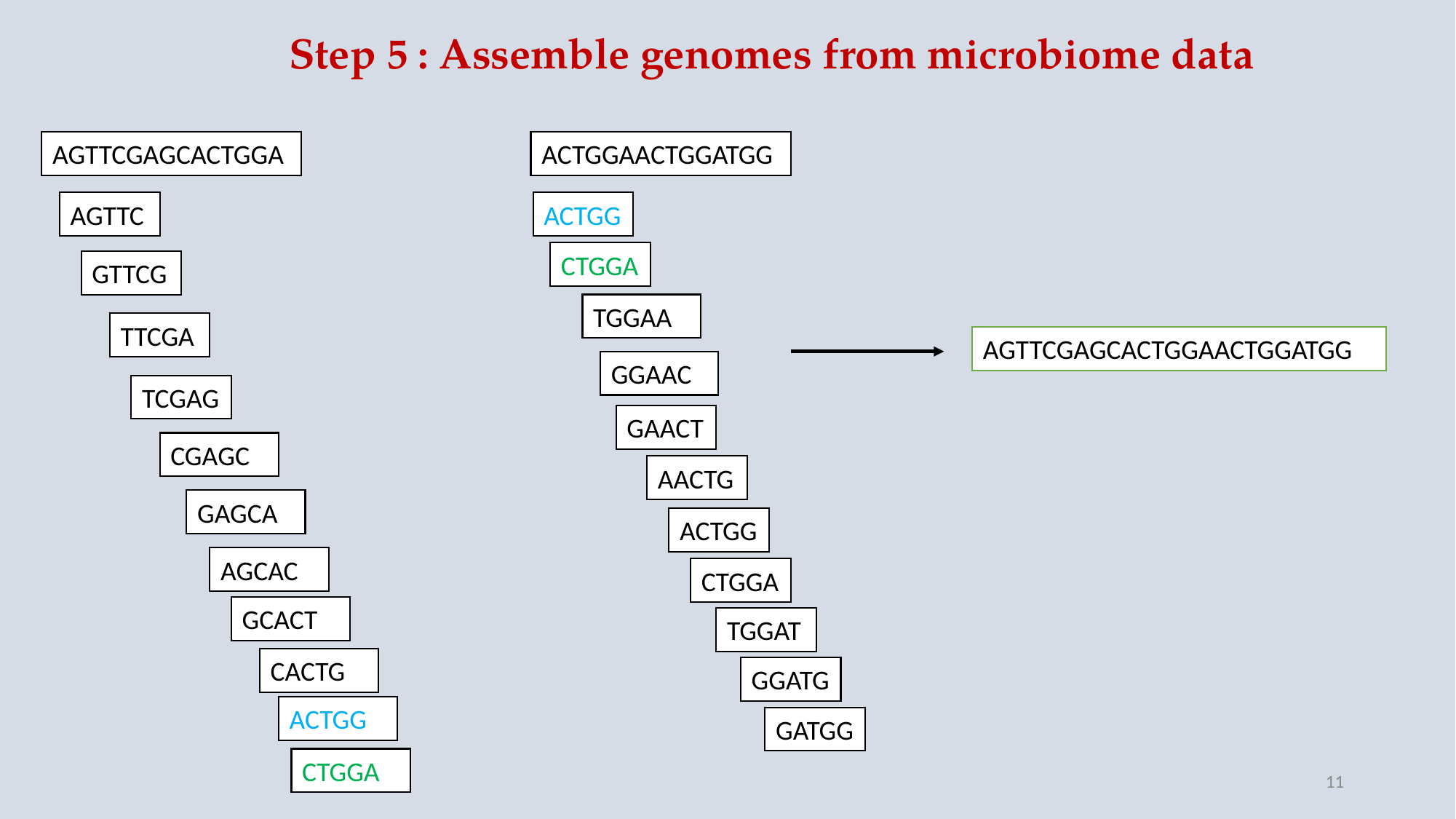

Step 5 : Assemble genomes from microbiome data
AGTTCGAGCACTGGA
ACTGGAACTGGATGG
AGTTC
ACTGG
CTGGA
GTTCG
TGGAA
TTCGA
AGTTCGAGCACTGGAACTGGATGG
GGAAC
TCGAG
GAACT
CGAGC
AACTG
GAGCA
ACTGG
AGCAC
CTGGA
GCACT
TGGAT
CACTG
GGATG
ACTGG
GATGG
CTGGA
11